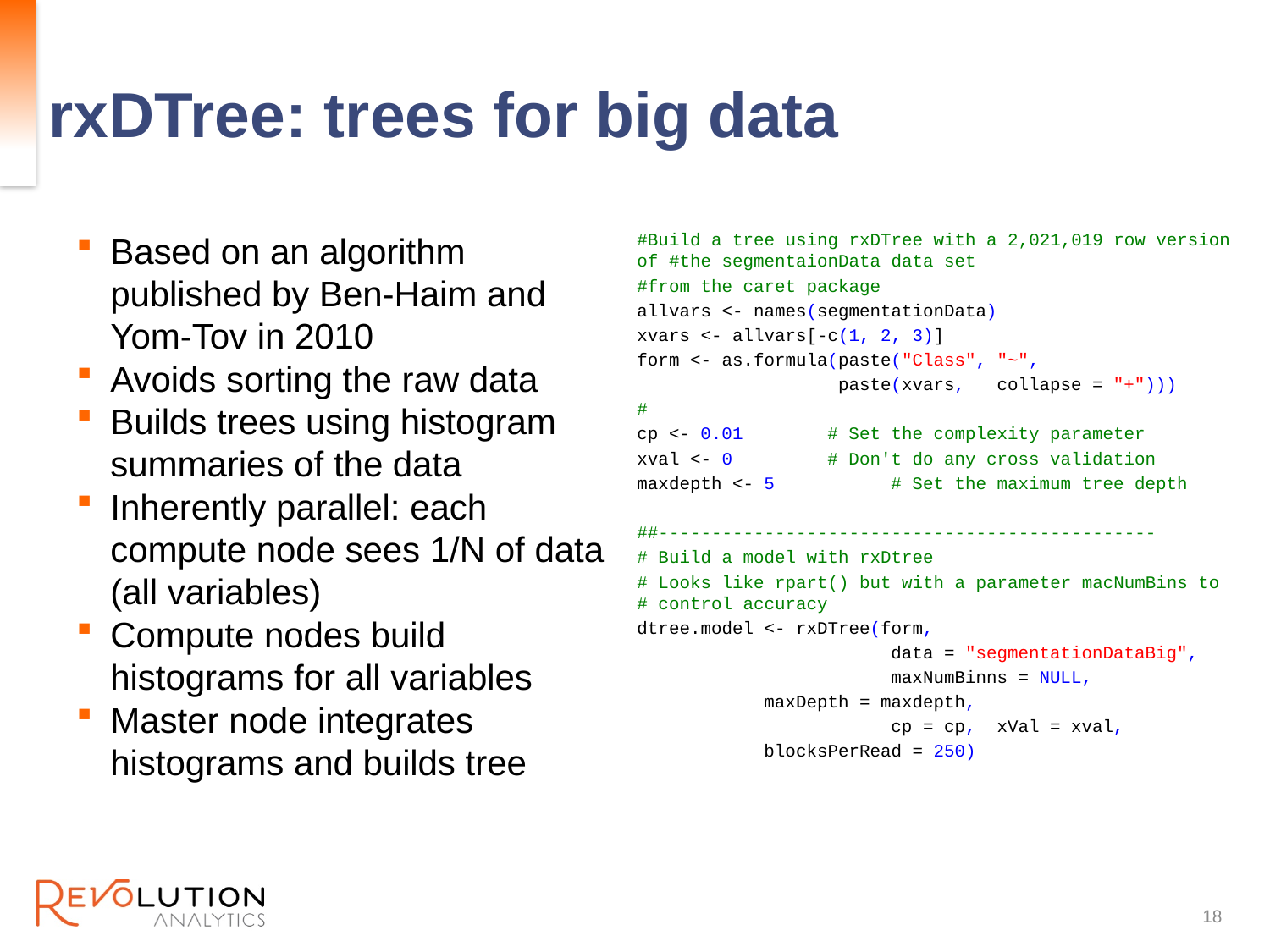

# rxDTree: trees for big data
Based on an algorithm published by Ben-Haim and Yom-Tov in 2010
Avoids sorting the raw data
Builds trees using histogram  summaries of the data
Inherently parallel: each compute node sees 1/N of data (all variables)
Compute nodes build histograms for all variables
Master node integrates histograms and builds tree

#Build a tree using rxDTree with a 2,021,019 row version of #the segmentaionData data set
#from the caret package
allvars <- names(segmentationData)
xvars <- allvars[-c(1, 2, 3)]
form <- as.formula(paste("Class", "~",
                   paste(xvars,   collapse = "+")))
#
cp <- 0.01	      # Set the complexity parameter
xval <- 0	      # Don't do any cross validation
maxdepth <- 5	# Set the maximum tree depth

##-----------------------------------------------
# Build a model with rxDtree
# Looks like rpart() but with a parameter macNumBins to # control accuracy
dtree.model <- rxDTree(form,
		data = "segmentationDataBig",
		maxNumBinns = NULL,
            maxDepth = maxdepth,
		cp = cp,  xVal = xval,
            blocksPerRead = 250)
18